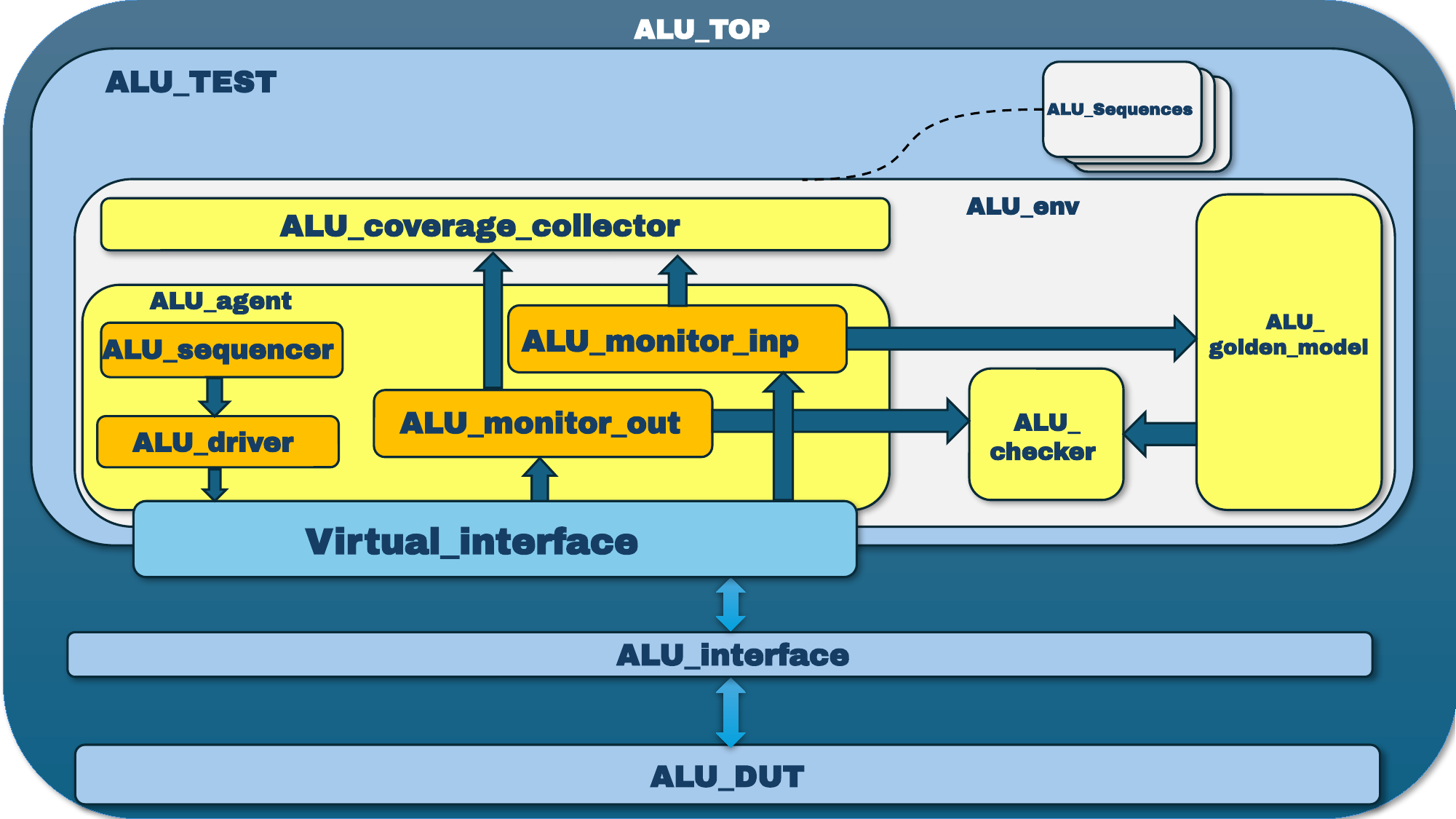

ALU_TOP

ALU_TEST

ALU_Sequences

        ALU_env

ALU_coverage_collector

        ALU_agent

        ALU_
golden_model

ALU_monitor_inp

ALU_sequencer

ALU_monitor_out

        ALU_
     checker

ALU_driver

Virtual_interface

ALU_interface

ALU_DUT